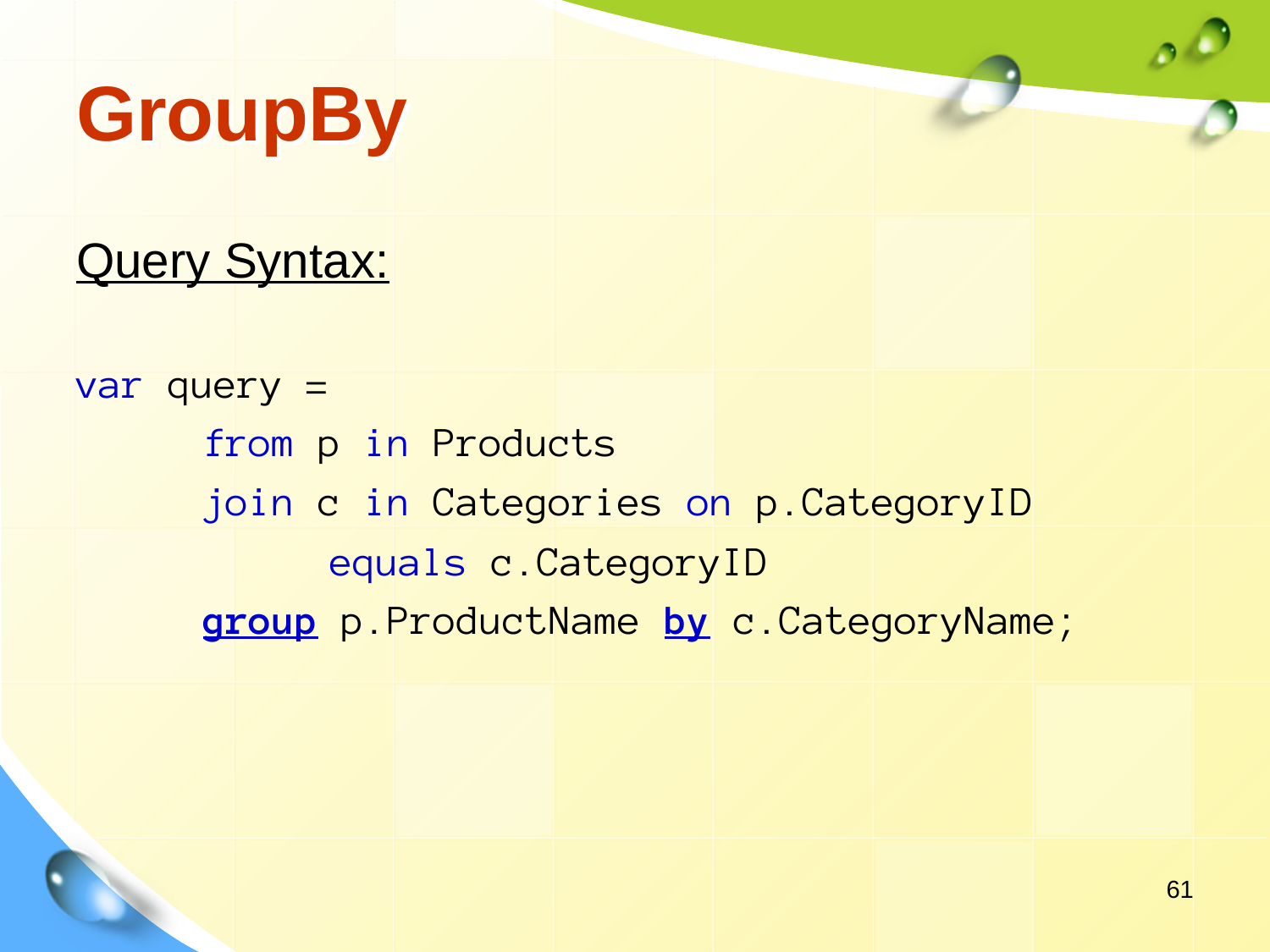

# GroupBy
Query Syntax:

var query =
	from p in Products
	join c in Categories on p.CategoryID
		equals c.CategoryID
	group p.ProductName by c.CategoryName;
61